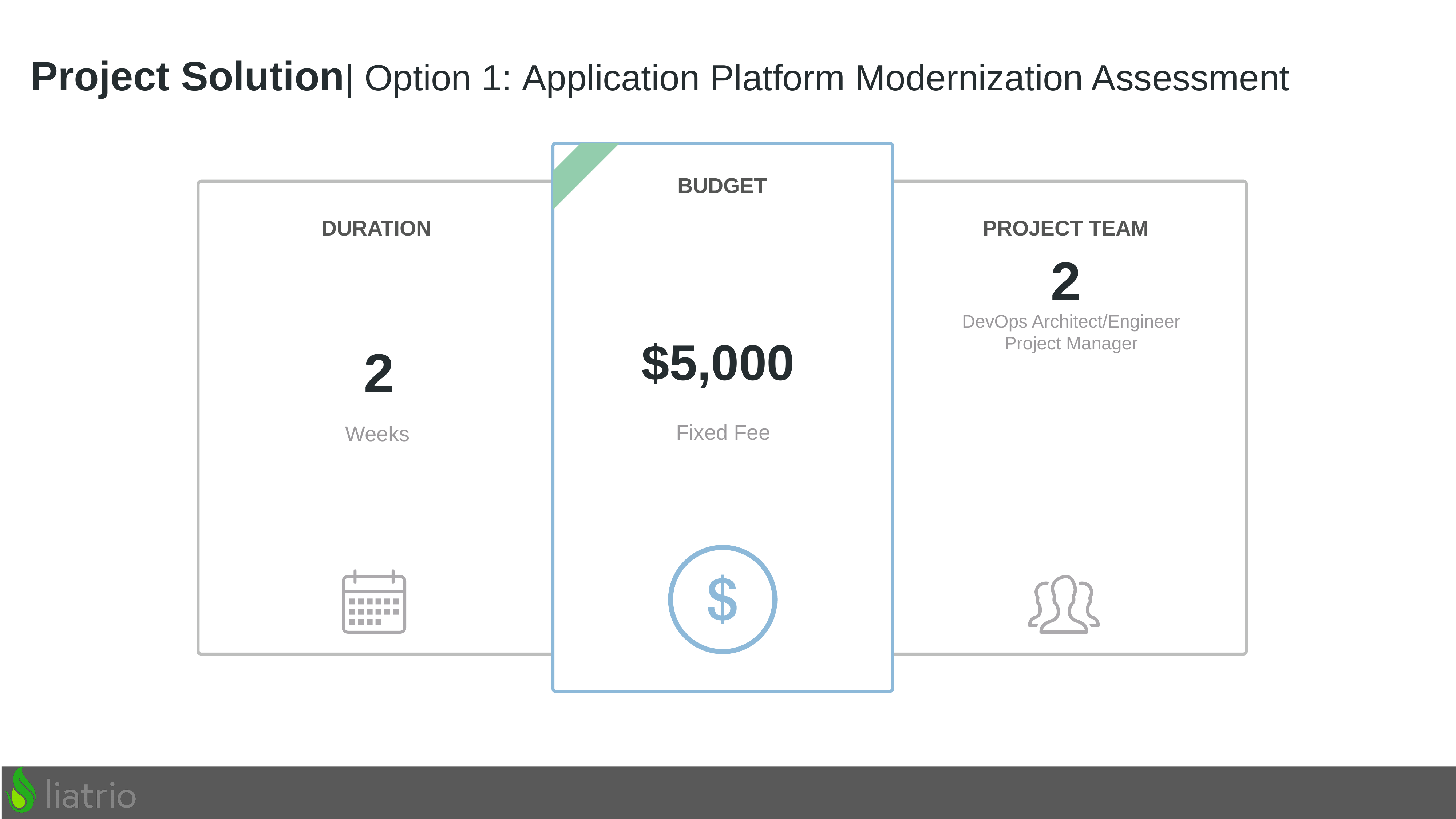

Project Solution| Option 1: Application Platform Modernization Assessment

BUDGET

PROJECT TEAM
DURATION
2
DevOps Architect/Engineer
Project Manager

$5,000
2
Fixed Fee
Weeks